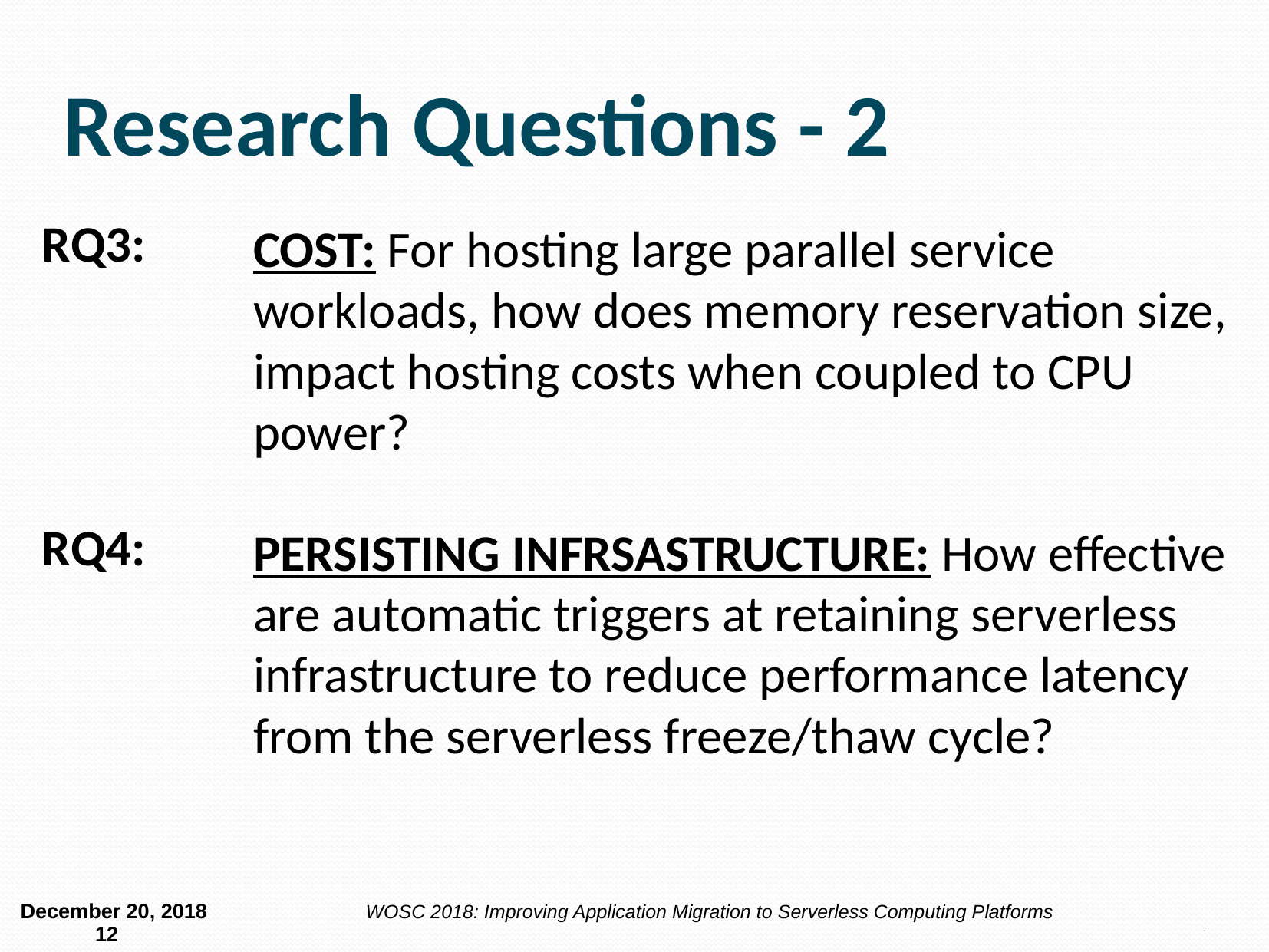

12
# Research Questions - 2
RQ3:

RQ4:

COST: For hosting large parallel service workloads, how does memory reservation size, impact hosting costs when coupled to CPU power?
PERSISTING INFRSASTRUCTURE: How effective are automatic triggers at retaining serverless infrastructure to reduce performance latency from the serverless freeze/thaw cycle?